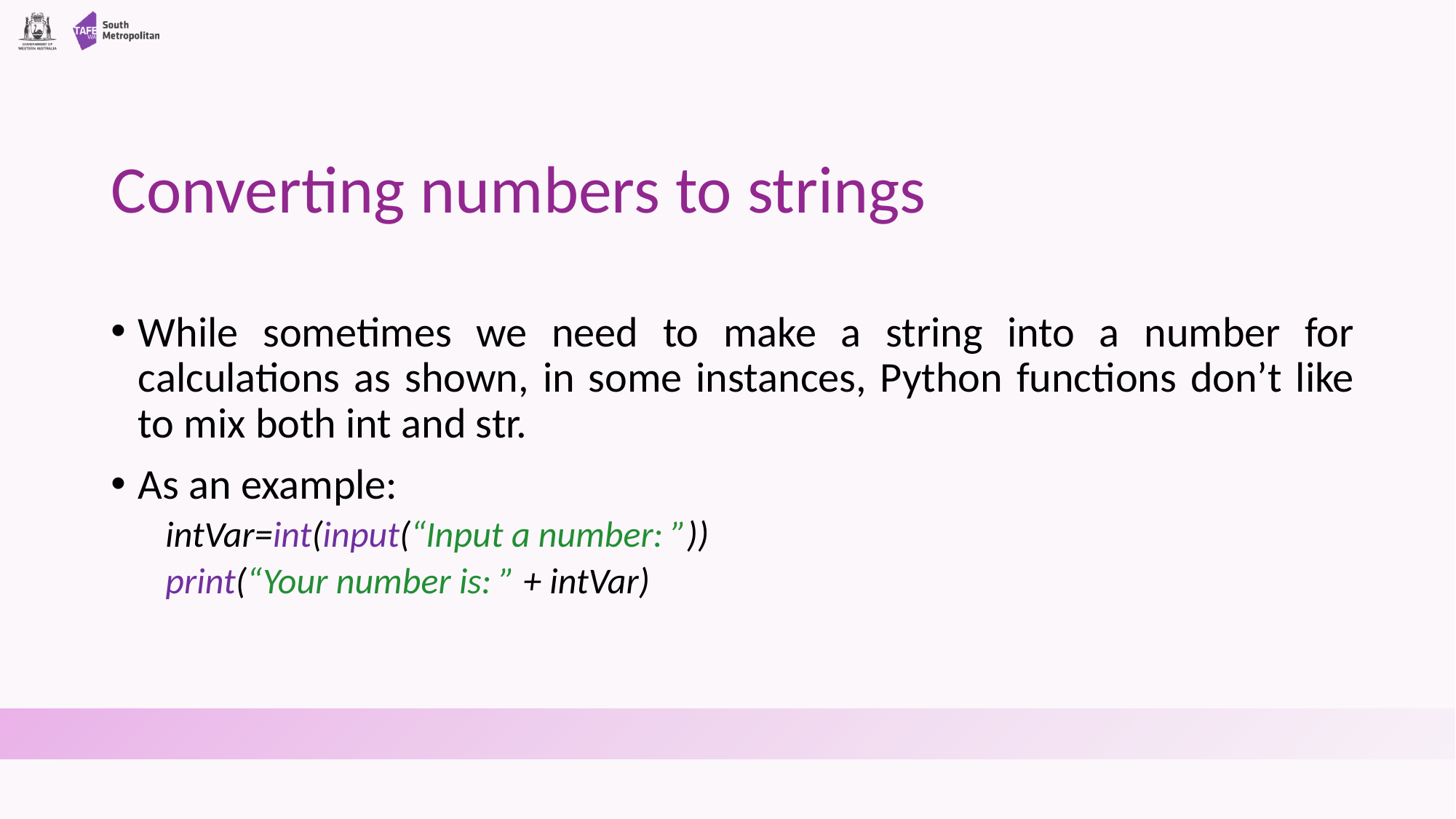

# Converting numbers to strings
While sometimes we need to make a string into a number for calculations as shown, in some instances, Python functions don’t like to mix both int and str.
As an example:
intVar=int(input(“Input a number: ”))
print(“Your number is: ” + intVar)